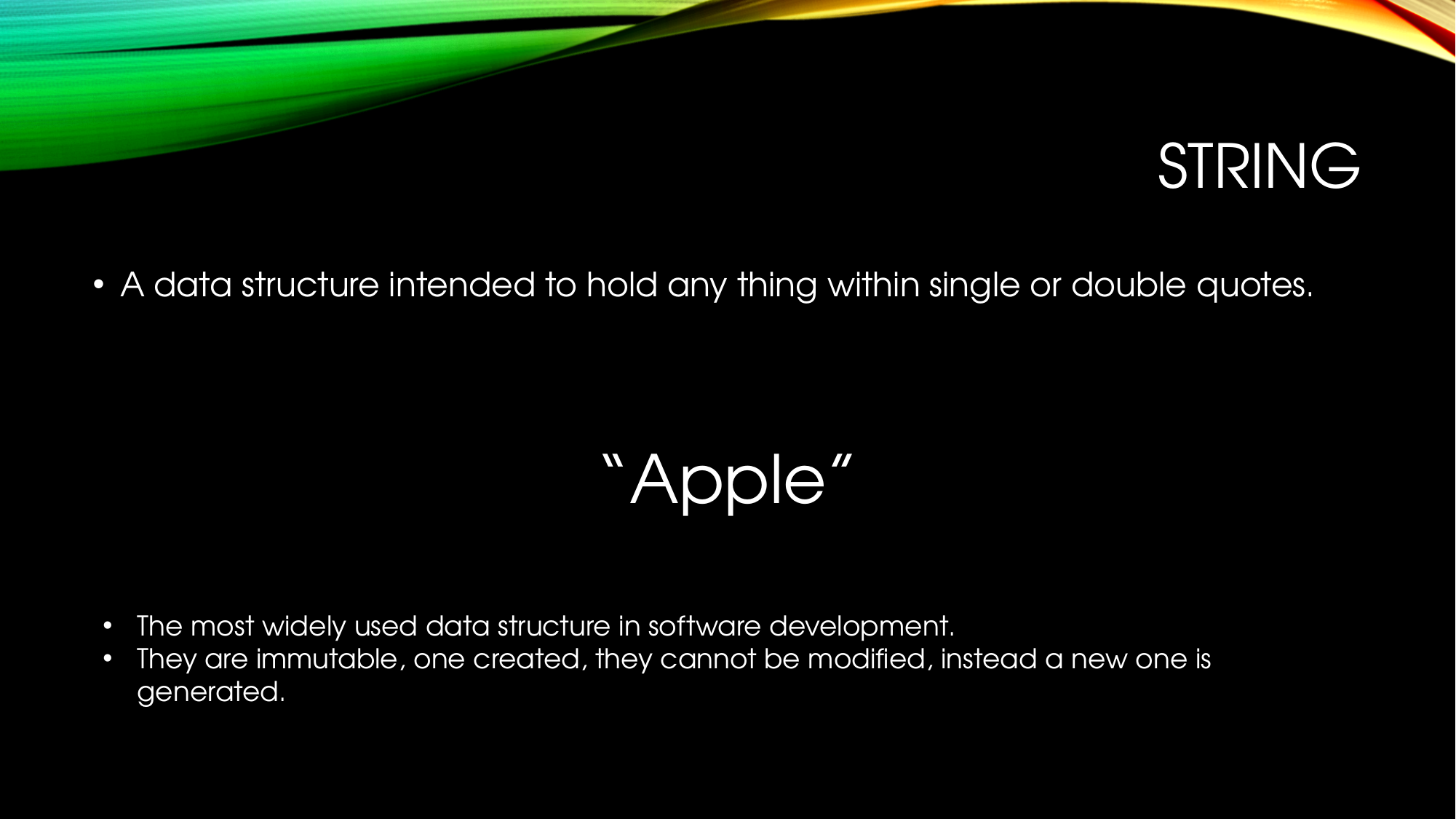

# String
A data structure intended to hold any thing within single or double quotes.

“Apple”
The most widely used data structure in software development.
They are immutable, one created, they cannot be modified, instead a new one is generated.